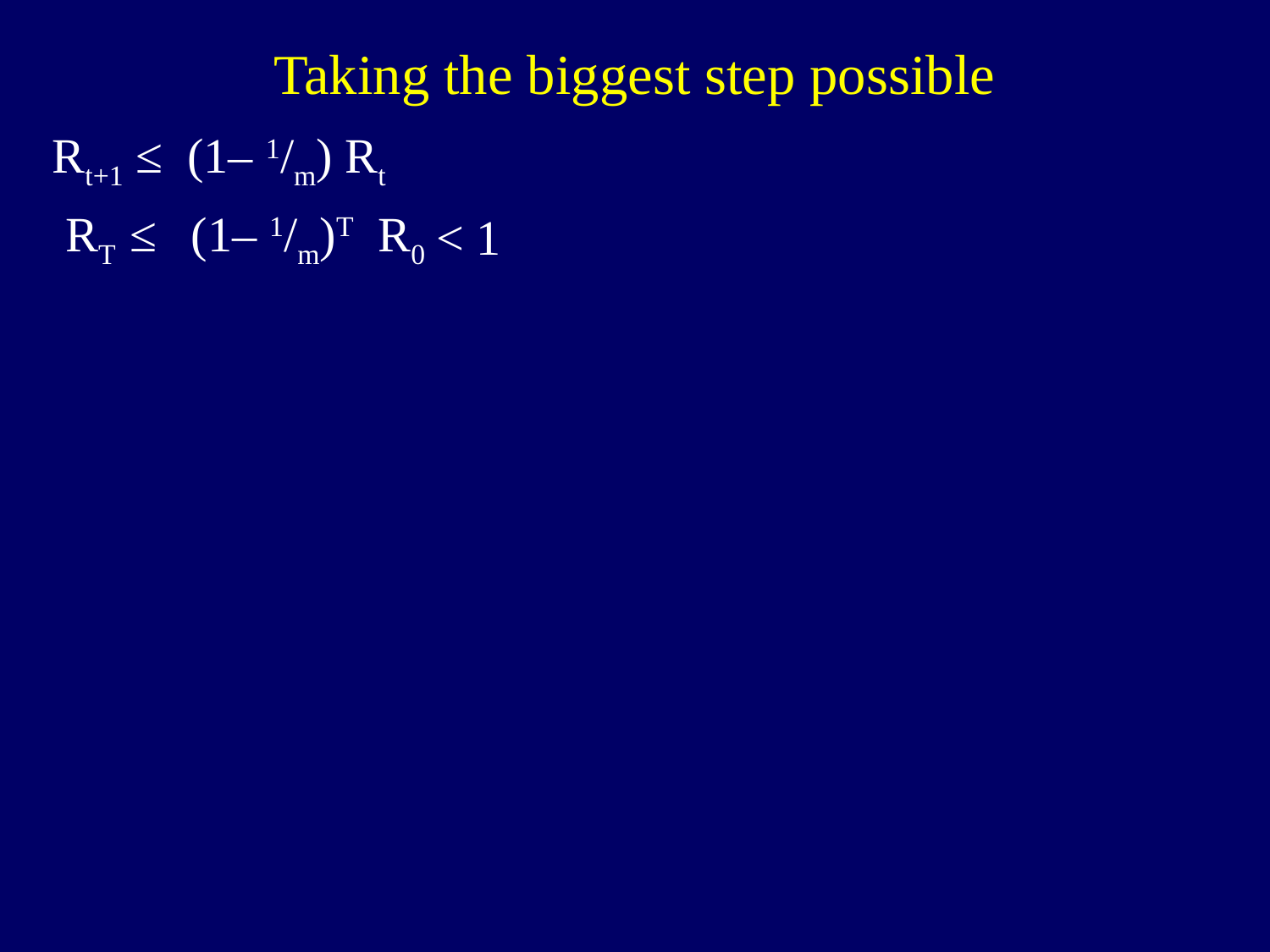

Taking the biggest step possible
Rt+1 ≤  (1– 1/m) Rt
(1– 1/m)T  R0
RT  ≤
< 1